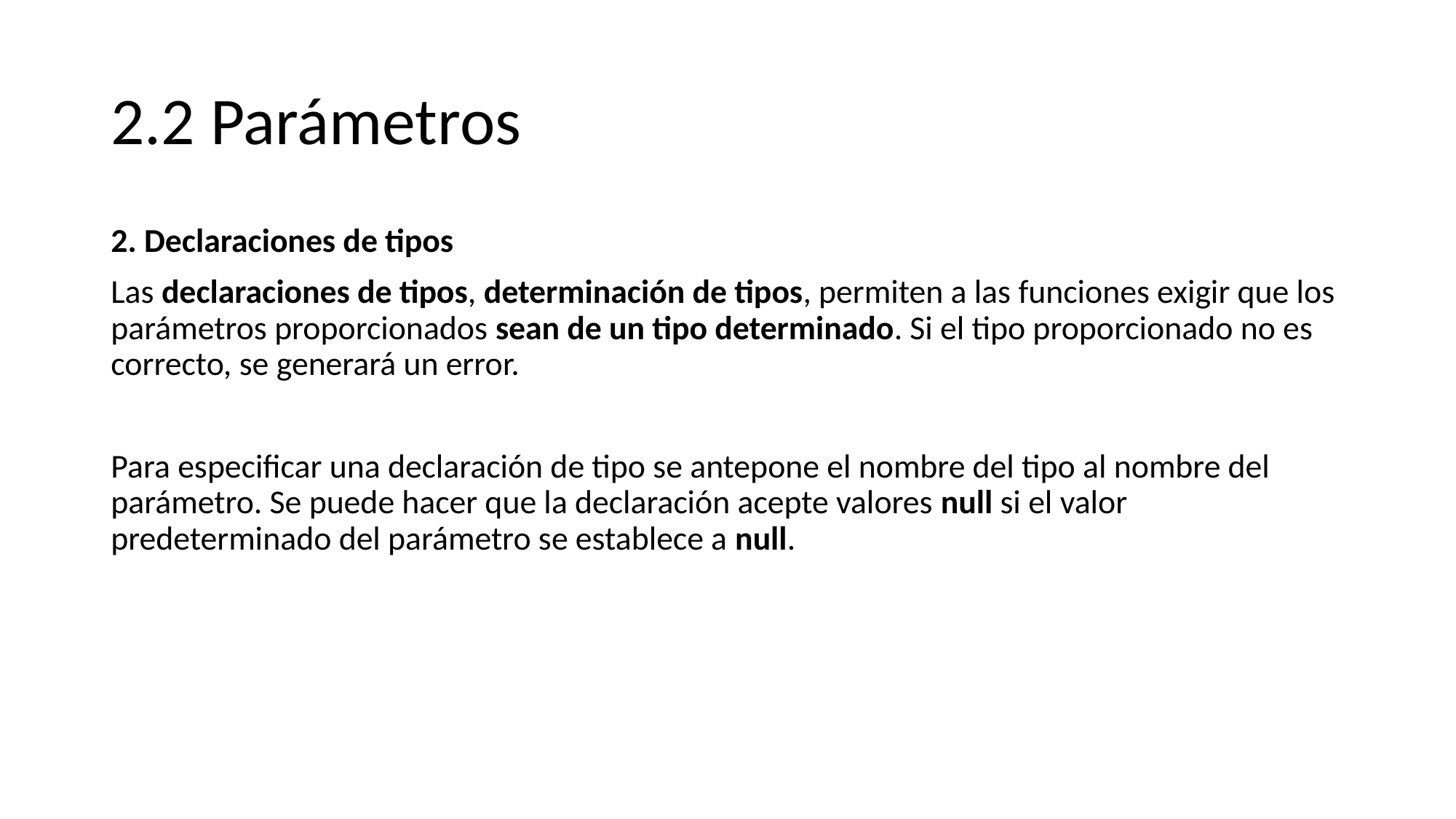

# 2.2 Parámetros
2. Declaraciones de tipos
Las declaraciones de tipos, determinación de tipos, permiten a las funciones exigir que los parámetros proporcionados sean de un tipo determinado. Si el tipo proporcionado no es correcto, se generará un error.

Para especificar una declaración de tipo se antepone el nombre del tipo al nombre del parámetro. Se puede hacer que la declaración acepte valores null si el valor predeterminado del parámetro se establece a null.